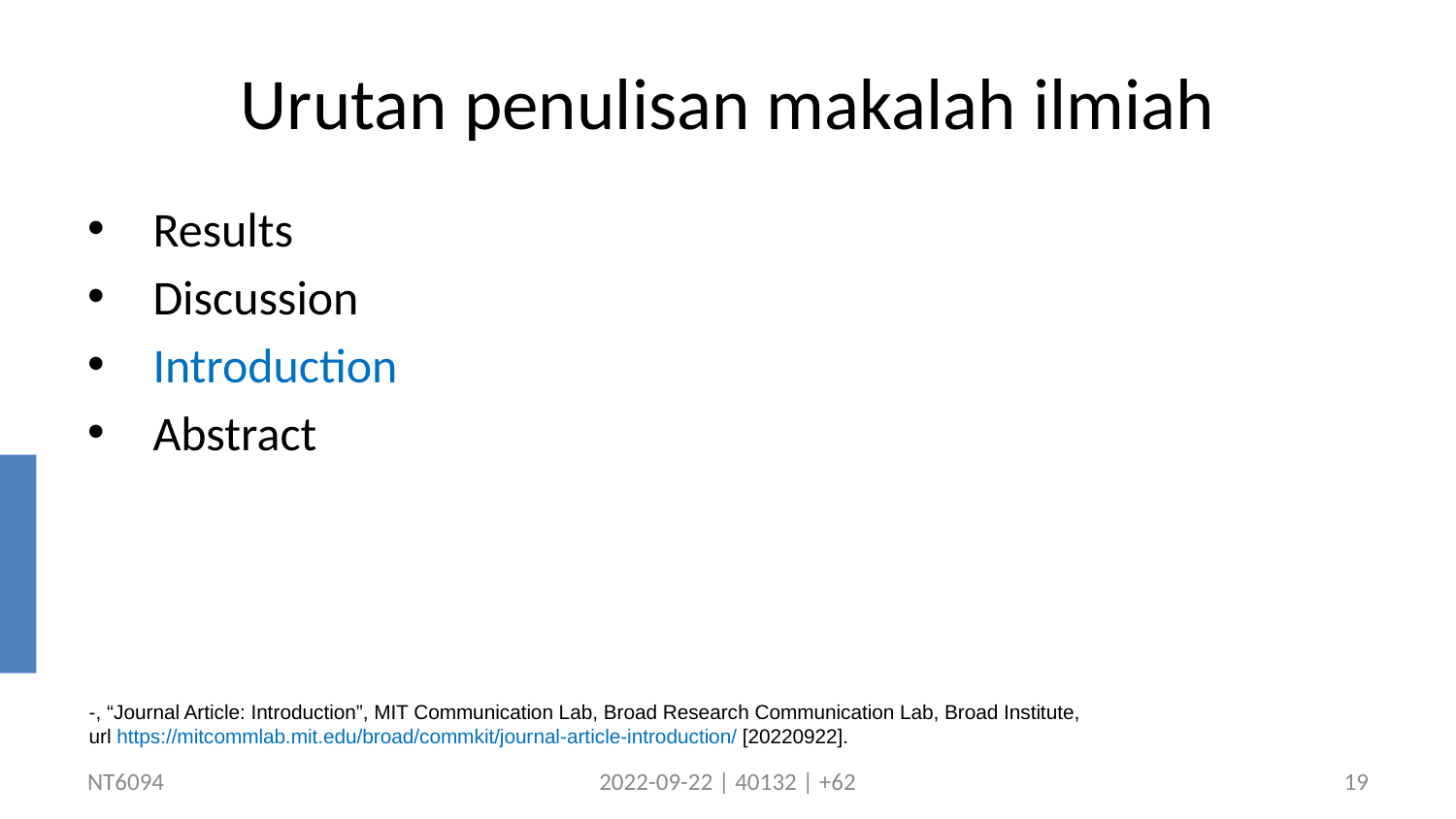

# Urutan penulisan makalah ilmiah
 Results
 Discussion
 Introduction
 Abstract
-, “Journal Article: Introduction”, MIT Communication Lab, Broad Research Communication Lab, Broad Institute,
url https://mitcommlab.mit.edu/broad/commkit/journal-article-introduction/ [20220922].
NT6094
2022-09-22 | 40132 | +62
19